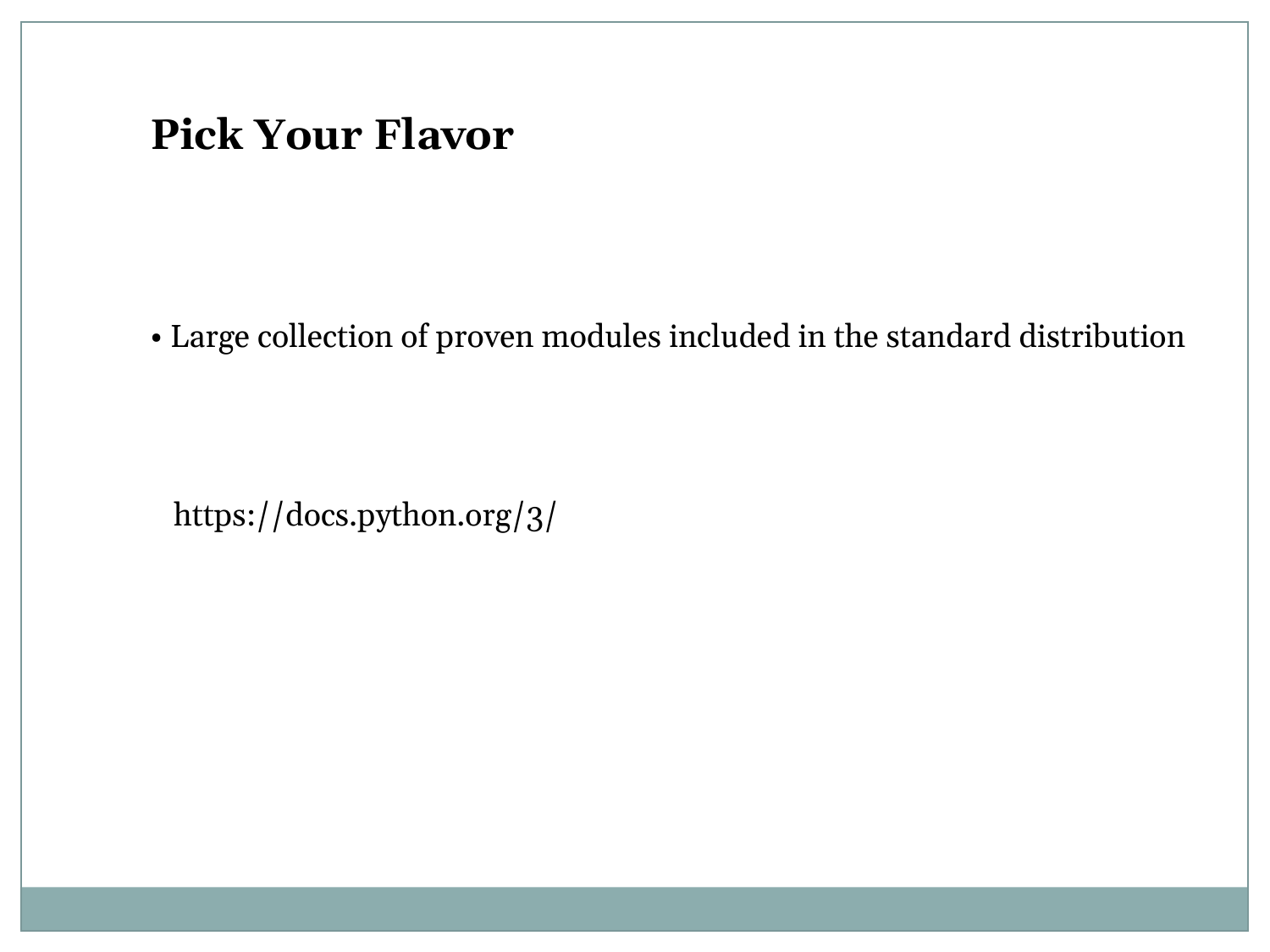

Pick Your Flavor
• Large collection of proven modules included in the standard distribution
https://docs.python.org/3/